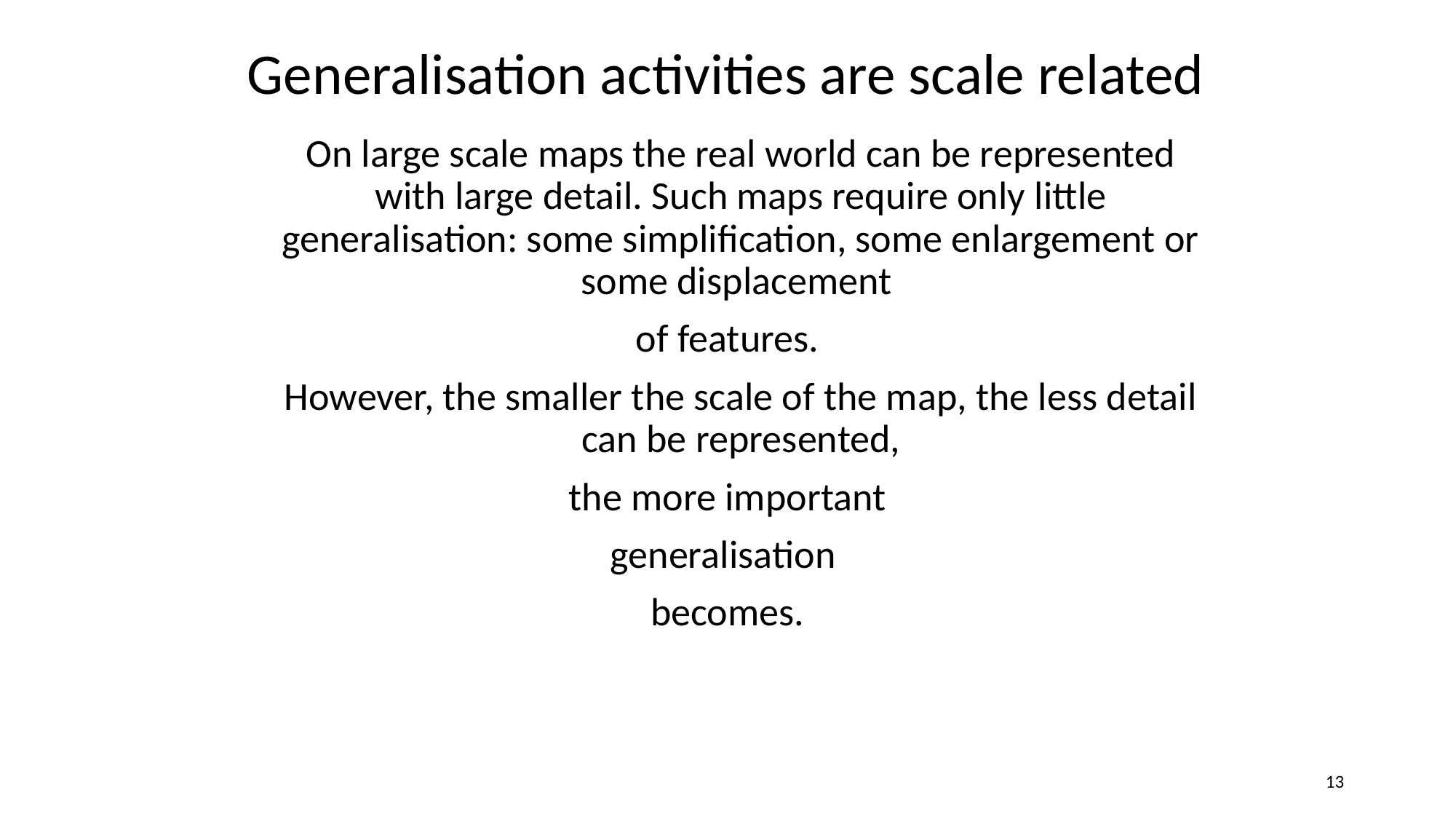

# Generalisation activities are scale related
	On large scale maps the real world can be represented with large detail. Such maps require only little generalisation: some simplification, some enlargement or some displacement
of features.
	However, the smaller the scale of the map, the less detail can be represented,
 the more important
generalisation
becomes.
13